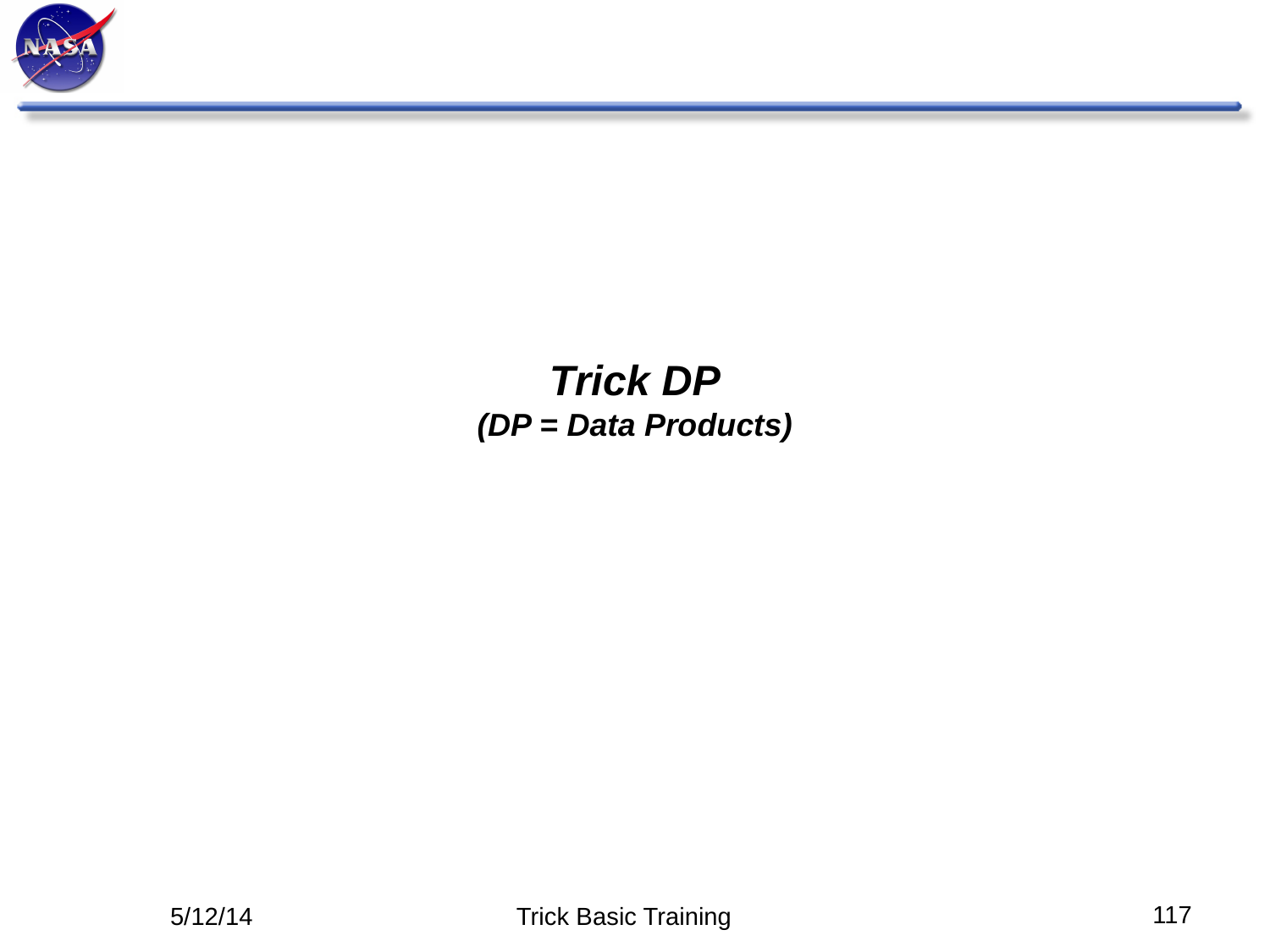

# Trick DP (DP = Data Products)
117
5/12/14
Trick Basic Training